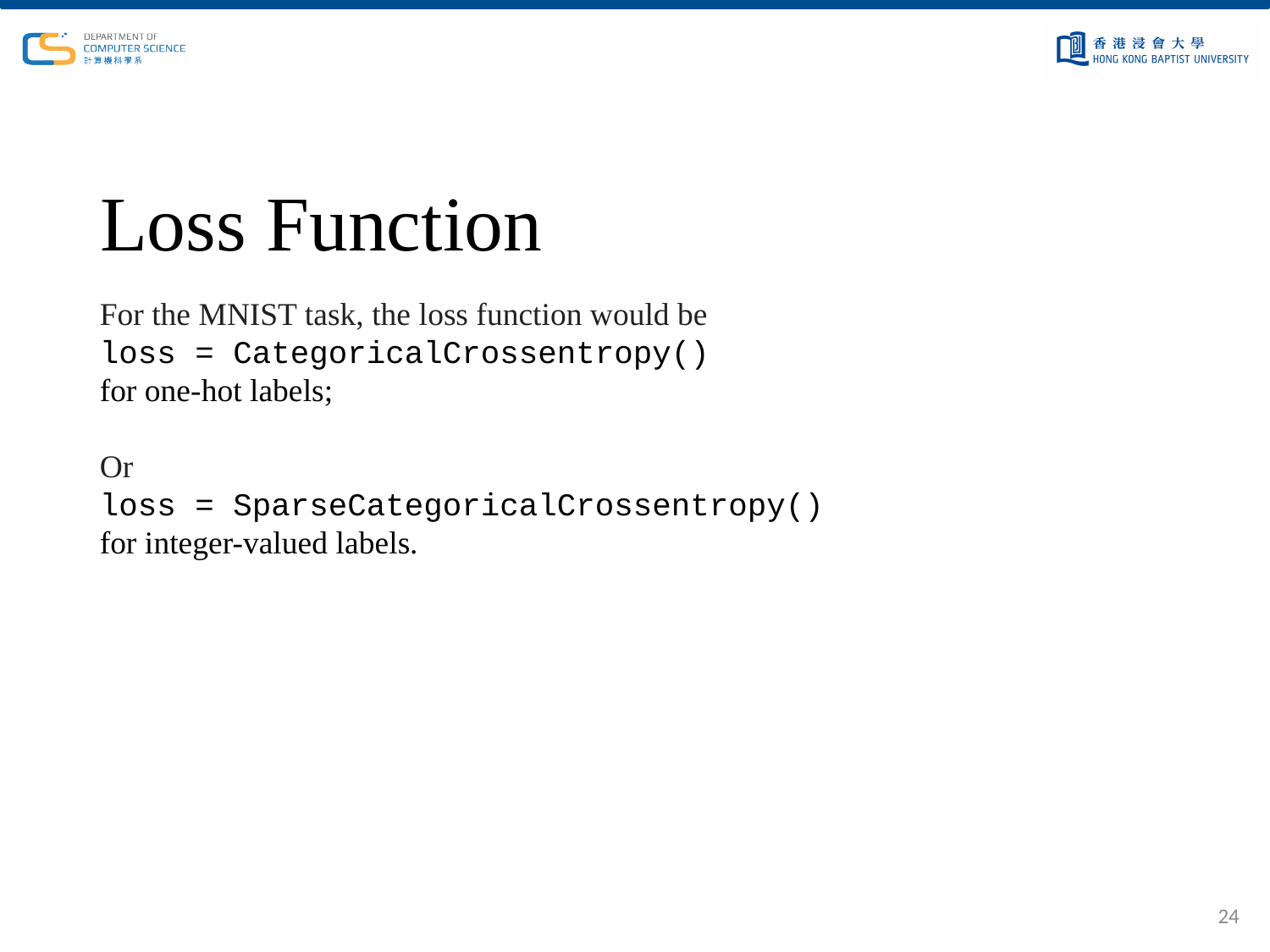

# Loss Function
For the MNIST task, the loss function would be loss = CategoricalCrossentropy()
for one-hot labels;

Or
loss = SparseCategoricalCrossentropy()
for integer-valued labels.
24